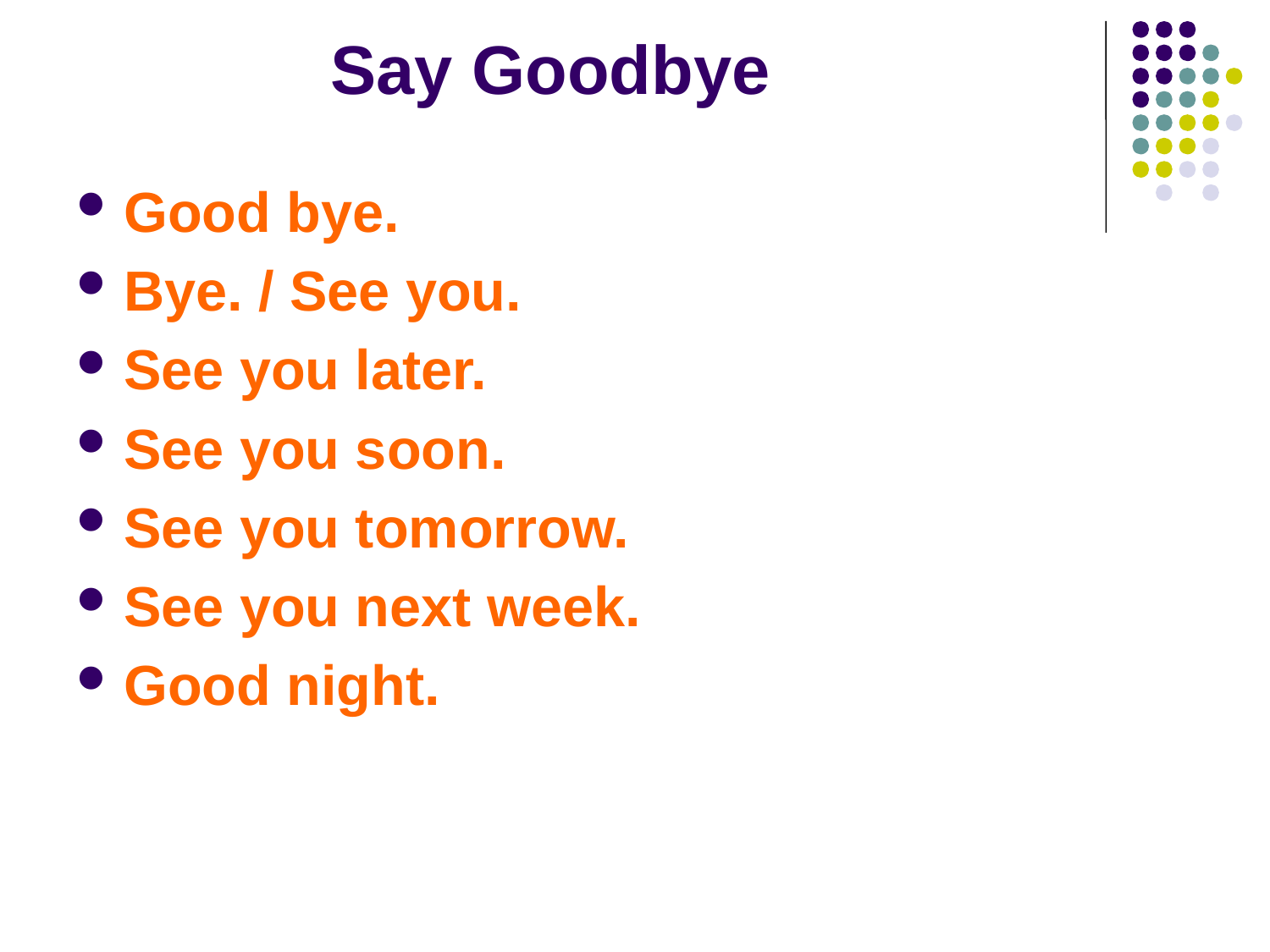

# Say Goodbye
Good bye.
Bye. / See you.
See you later.
See you soon.
See you tomorrow.
See you next week.
Good night.